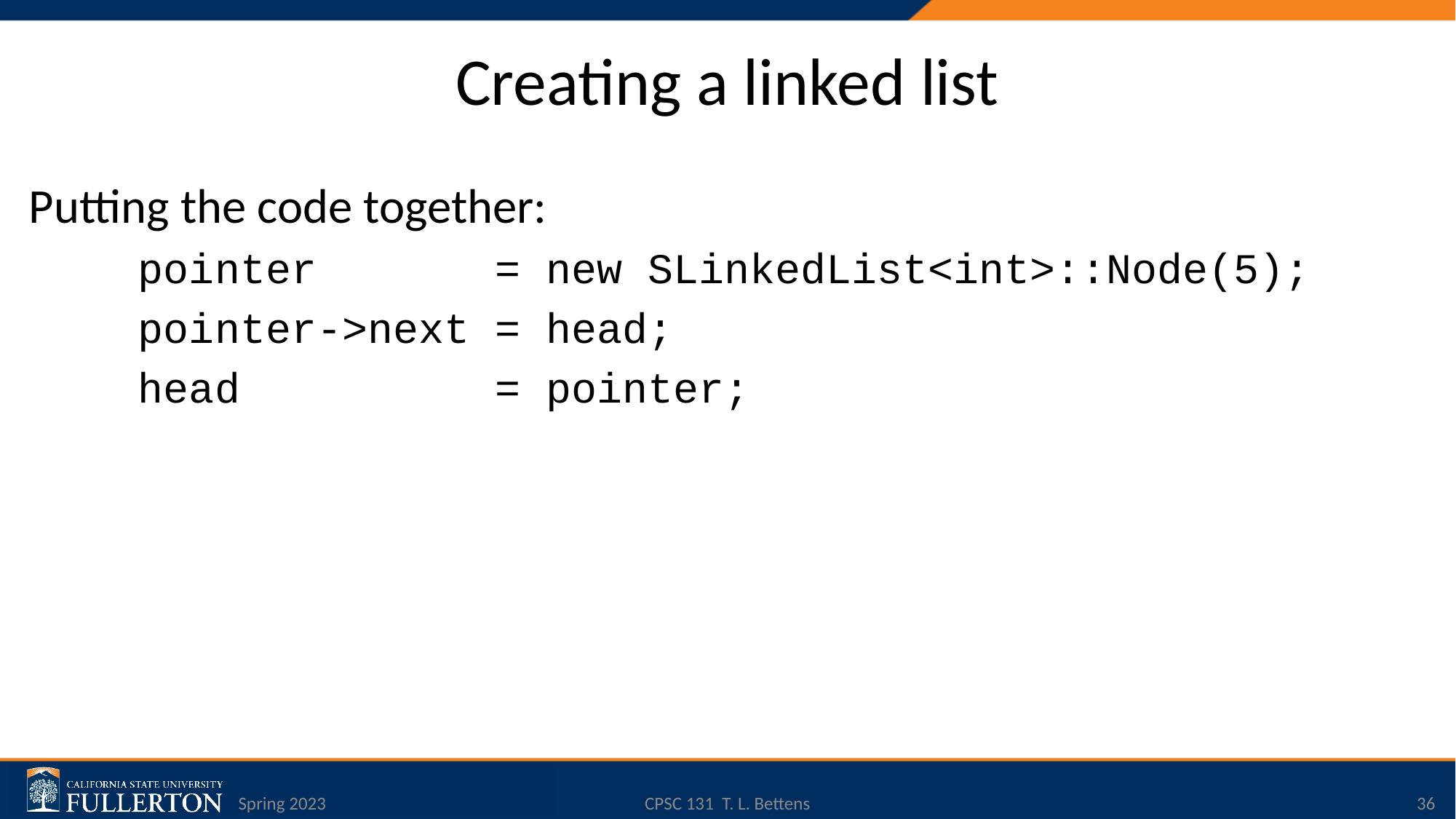

# Creating a linked list
Putting the code together:
	pointer       = new SLinkedList<int>::Node(5);
	pointer->next = head;
	head          = pointer;
Spring 2023
CPSC 131  T. L. Bettens
36